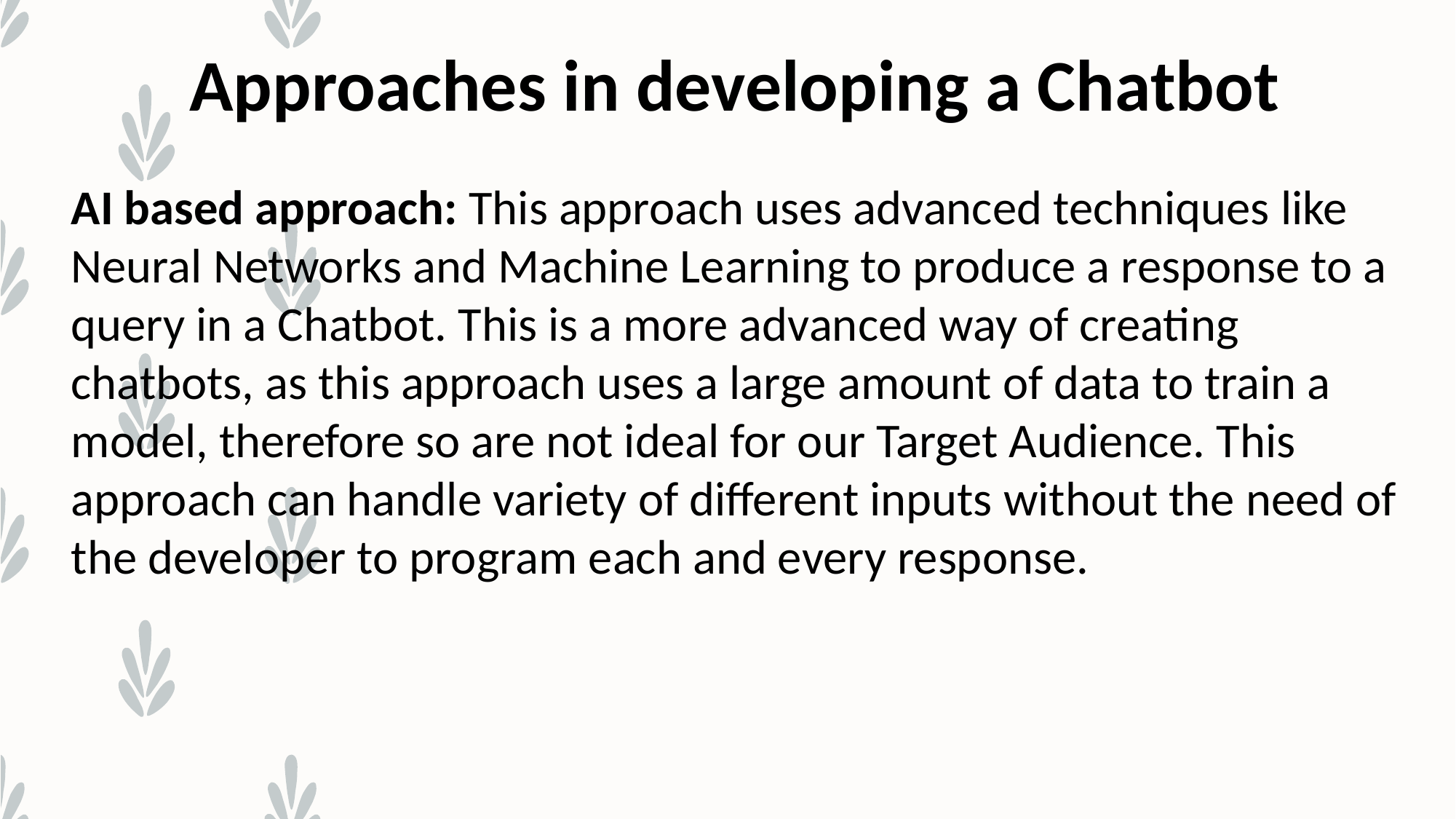

Approaches in developing a Chatbot

AI based approach: This approach uses advanced techniques like Neural Networks and Machine Learning to produce a response to a query in a Chatbot. This is a more advanced way of creating chatbots, as this approach uses a large amount of data to train a model, therefore so are not ideal for our Target Audience. This approach can handle variety of different inputs without the need of the developer to program each and every response.